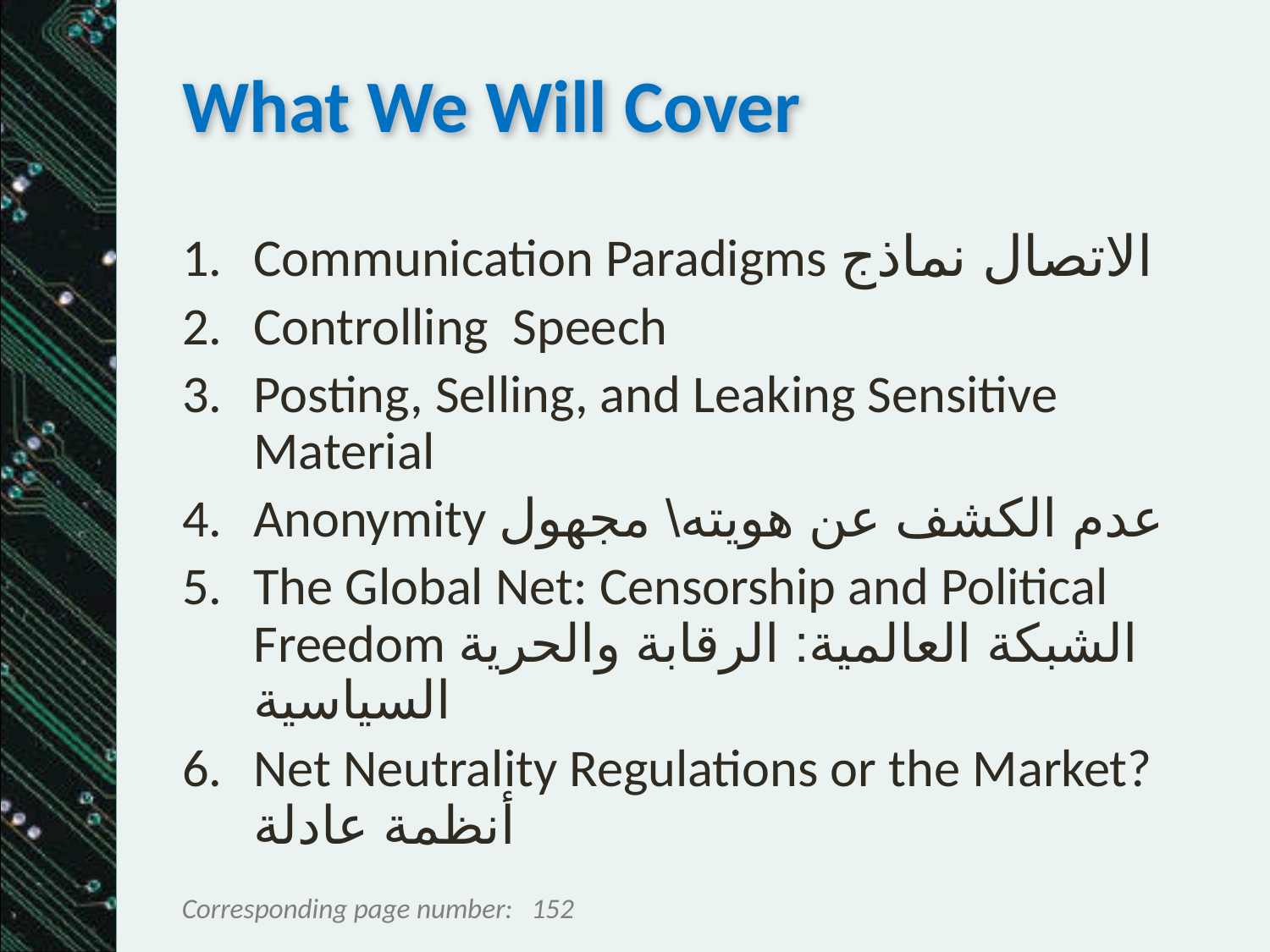

# What We Will Cover
Communication Paradigms الاتصال نماذج
Controlling  Speech
Posting, Selling, and Leaking Sensitive Material
Anonymity عدم الكشف عن هويته\ مجهول
The Global Net: Censorship and Political Freedom الشبكة العالمية: الرقابة والحرية السياسية
Net Neutrality Regulations or the Market? أنظمة عادلة
152